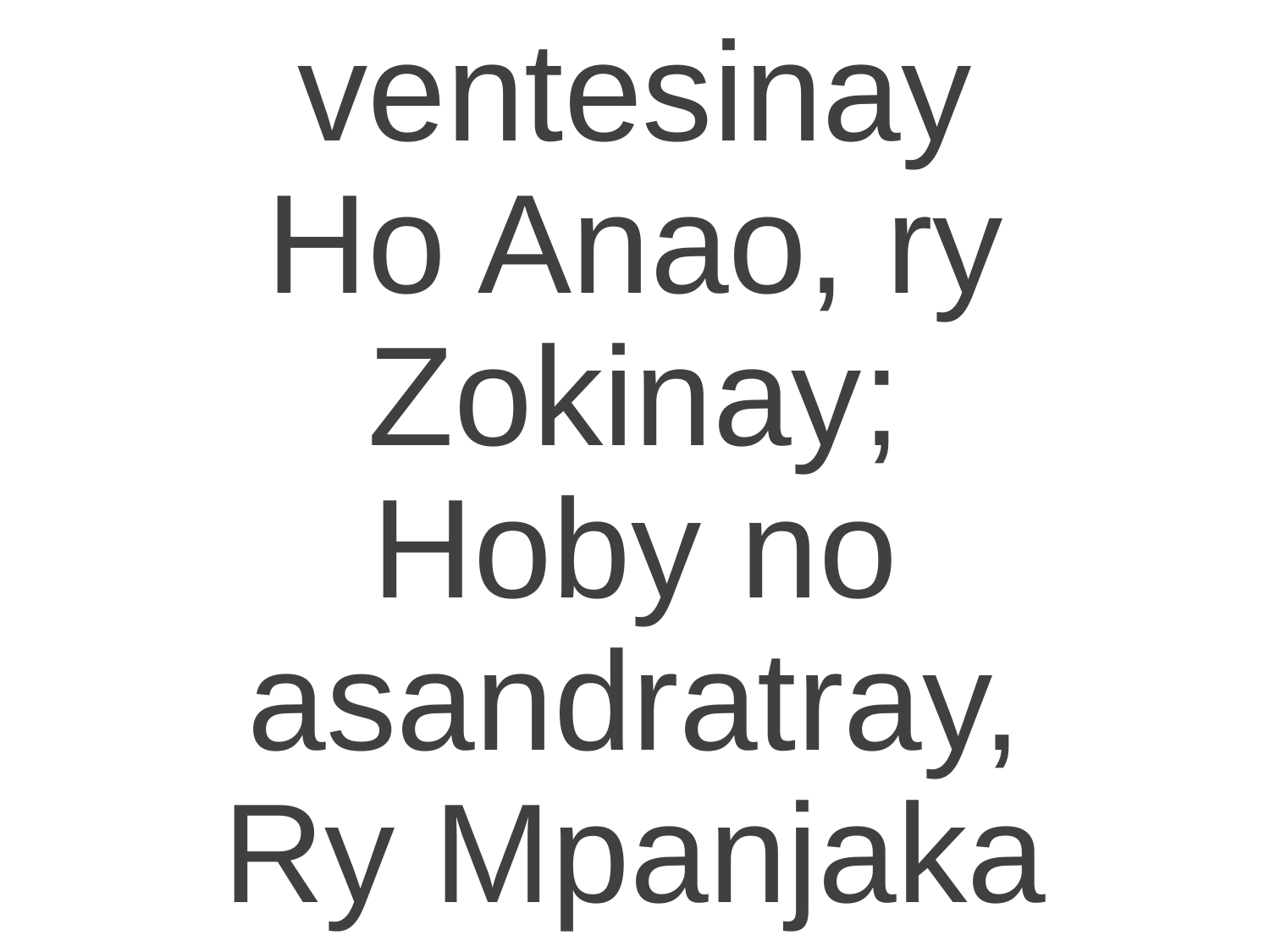

5. Dera no ventesinay
Ho Anao, ry Zokinay;
Hoby no asandratray,
Ry Mpanjaka maminay.